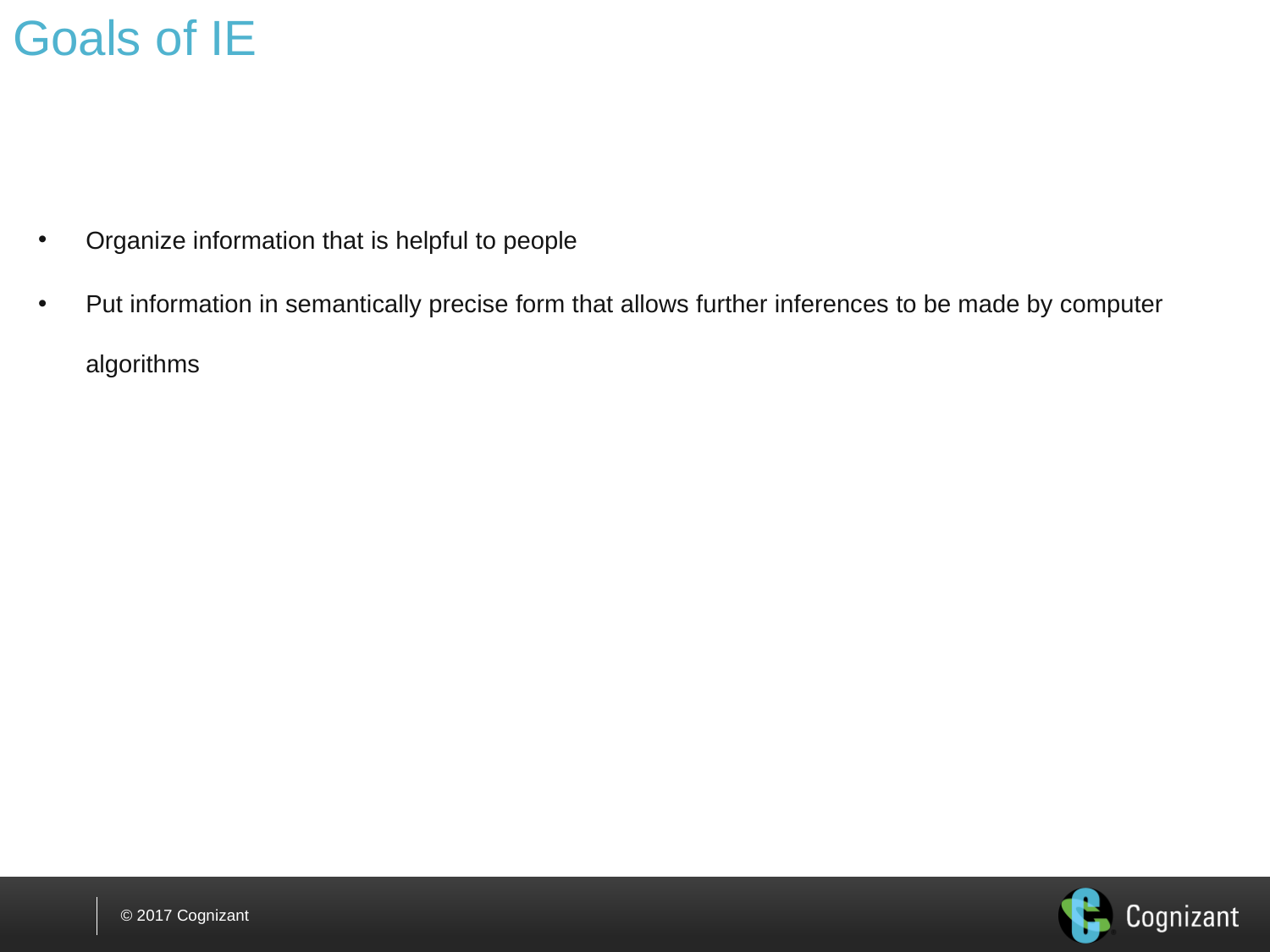

# Goals of IE
Organize information that is helpful to people
Put information in semantically precise form that allows further inferences to be made by computer algorithms